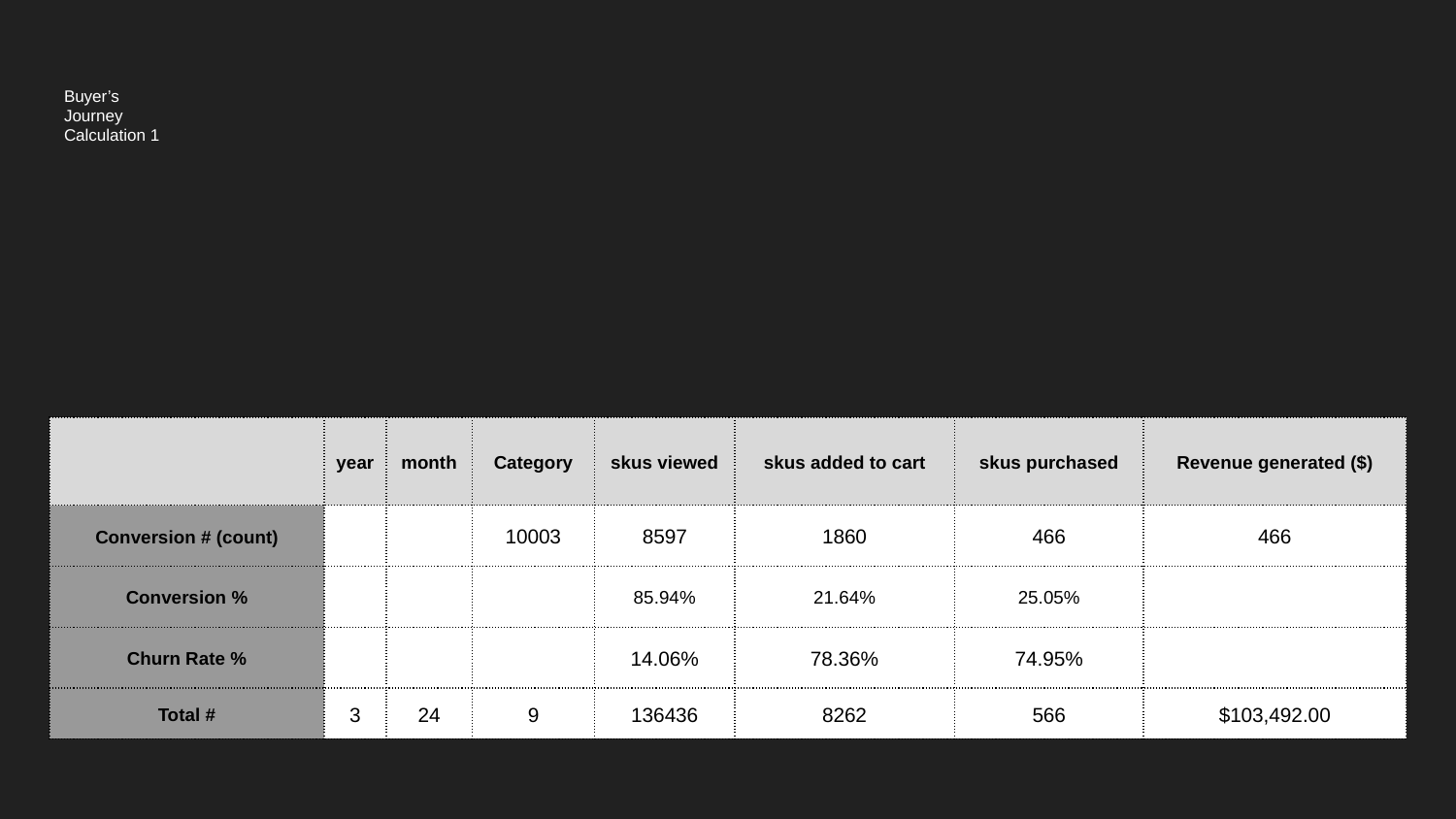

# Buyer’s
Journey
Calculation 1

|  | year | month | Category | skus viewed | skus added to cart | skus purchased | Revenue generated ($) |
| --- | --- | --- | --- | --- | --- | --- | --- |
| Conversion # (count) |  |  | 10003 | 8597 | 1860 | 466 | 466 |
| Conversion % |  |  |  | 85.94% | 21.64% | 25.05% |  |
| Churn Rate % |  |  |  | 14.06% | 78.36% | 74.95% |  |
| Total # | 3 | 24 | 9 | 136436 | 8262 | 566 | $103,492.00 |